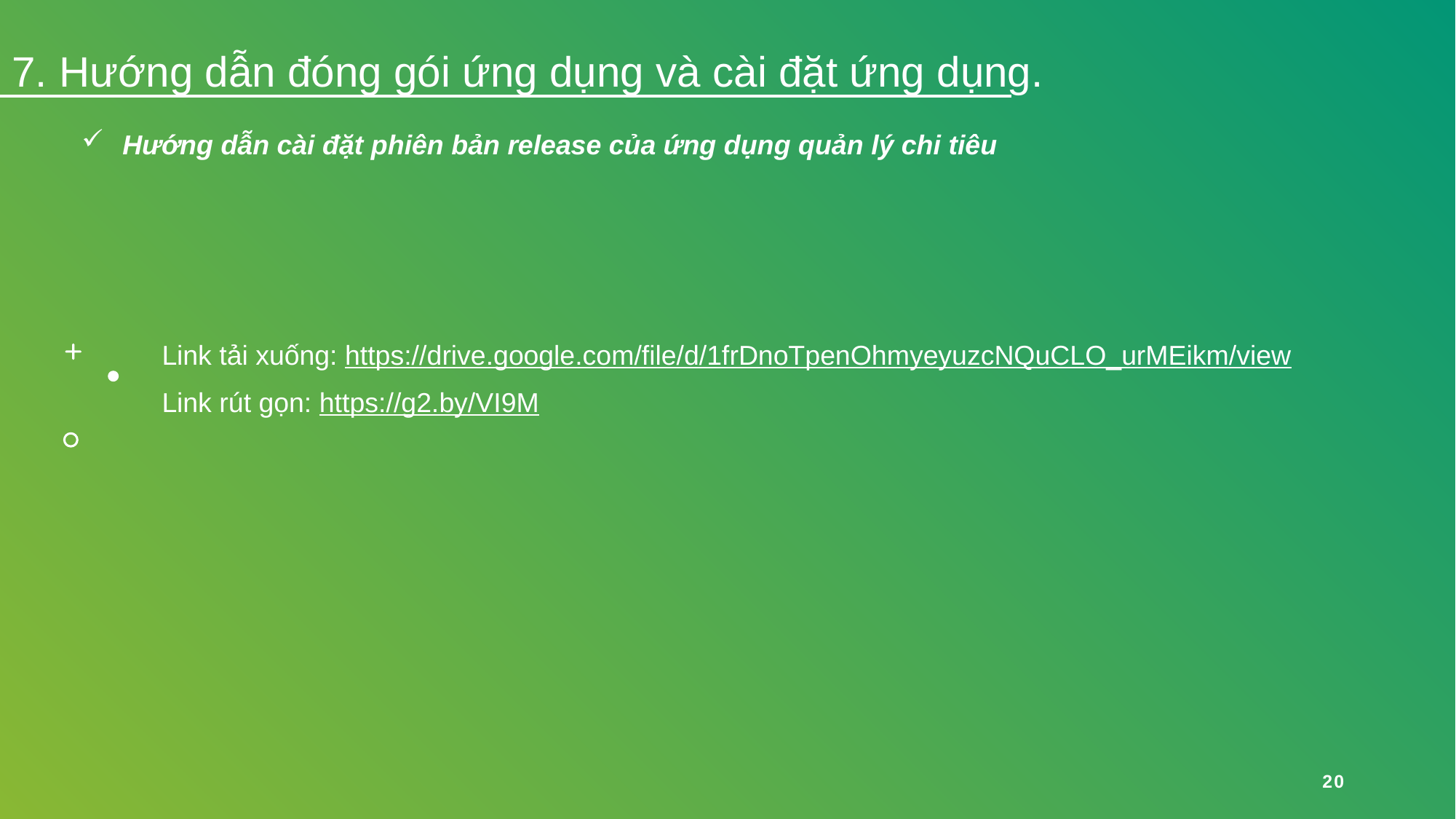

# 7. Hướng dẫn đóng gói ứng dụng và cài đặt ứng dụng.

Hướng dẫn cài đặt phiên bản release của ứng dụng quản lý chi tiêu
Link tải xuống: https://drive.google.com/file/d/1frDnoTpenOhmyeyuzcNQuCLO_urMEikm/view
Link rút gọn: https://g2.by/VI9M

20